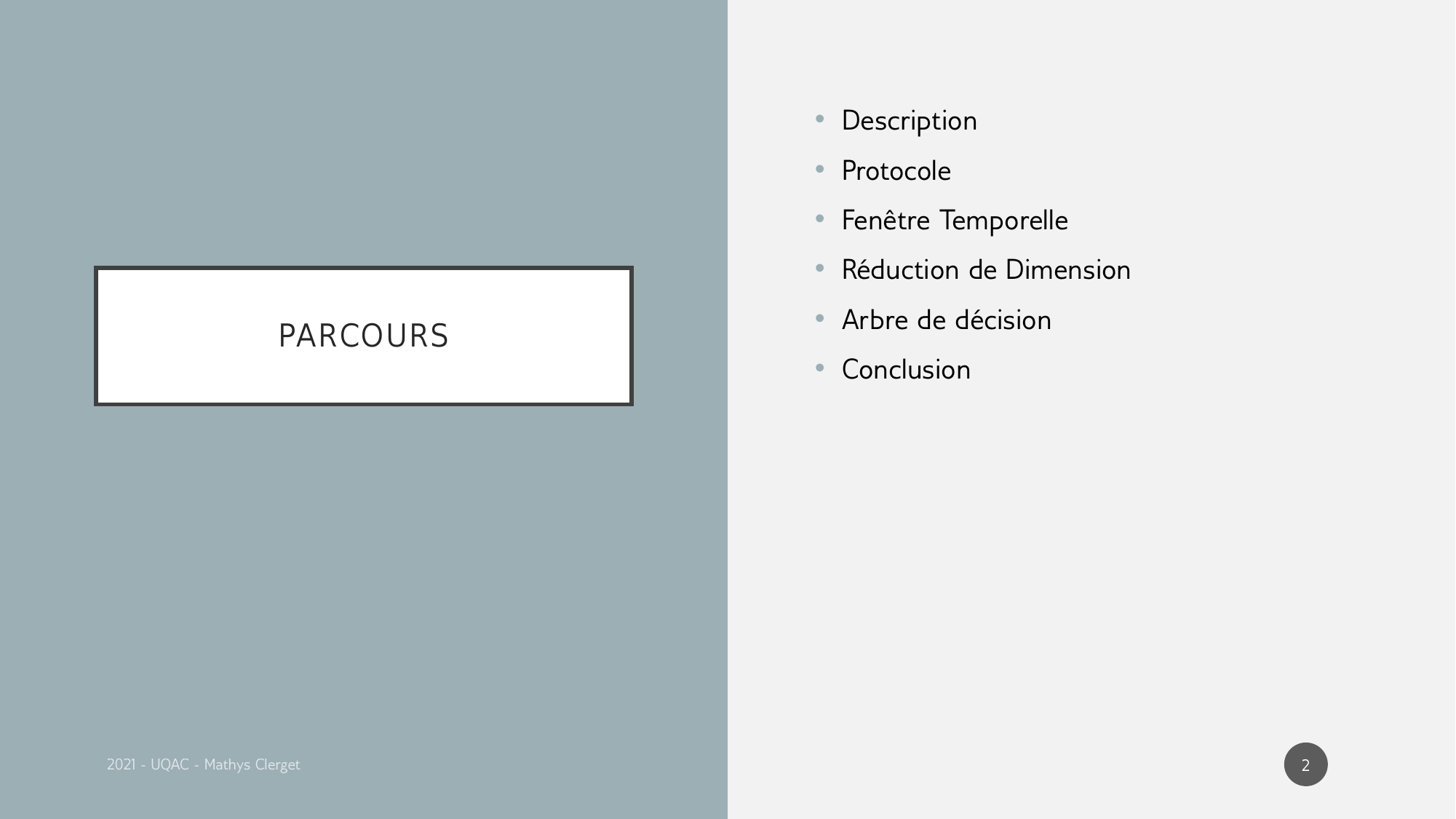

Description
Protocole
Fenêtre Temporelle
Réduction de Dimension
Arbre de décision
Conclusion
# Parcours

2
2021 - UQAC - Mathys Clerget